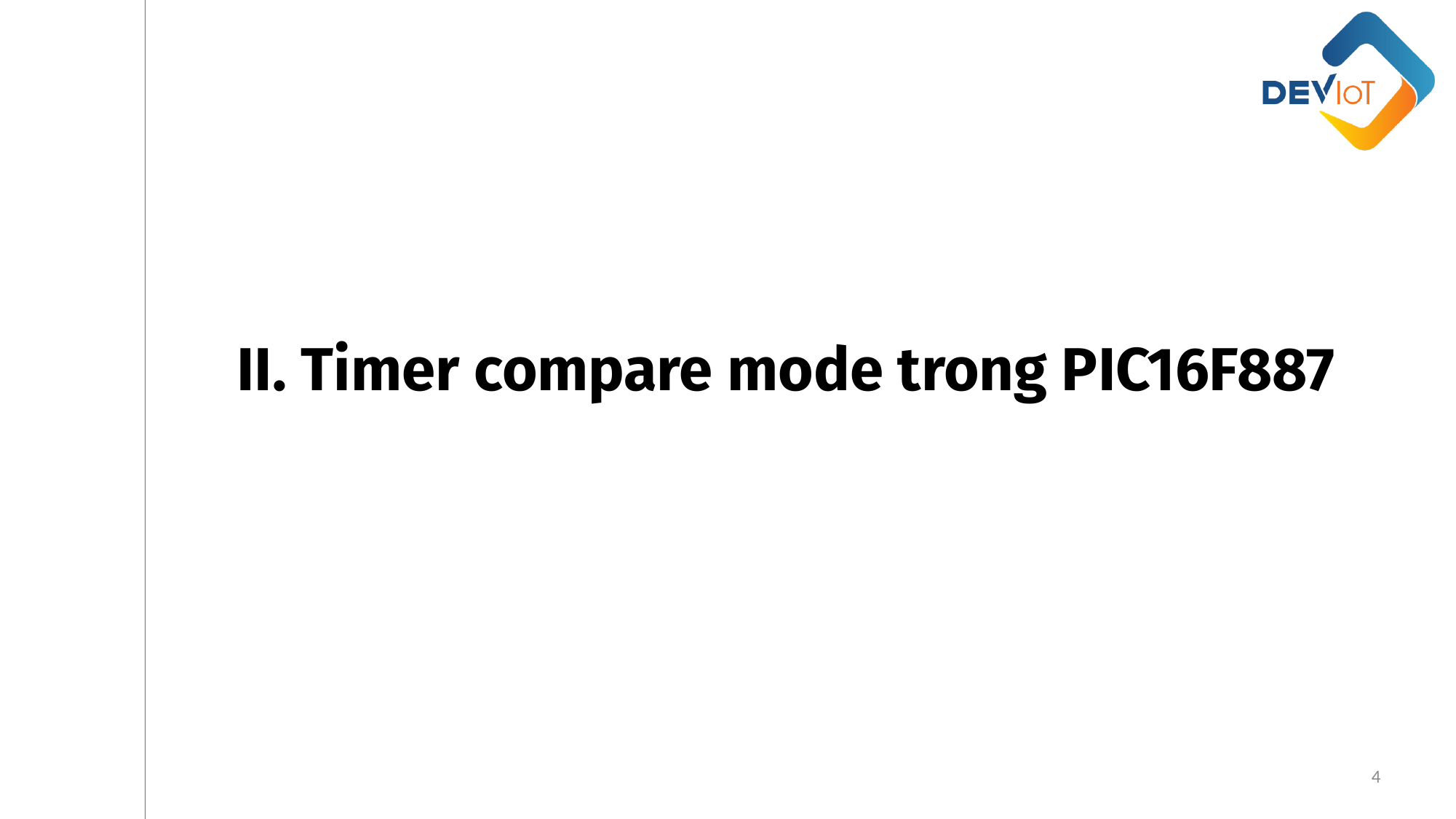

II. Timer compare mode trong PIC16F887

4